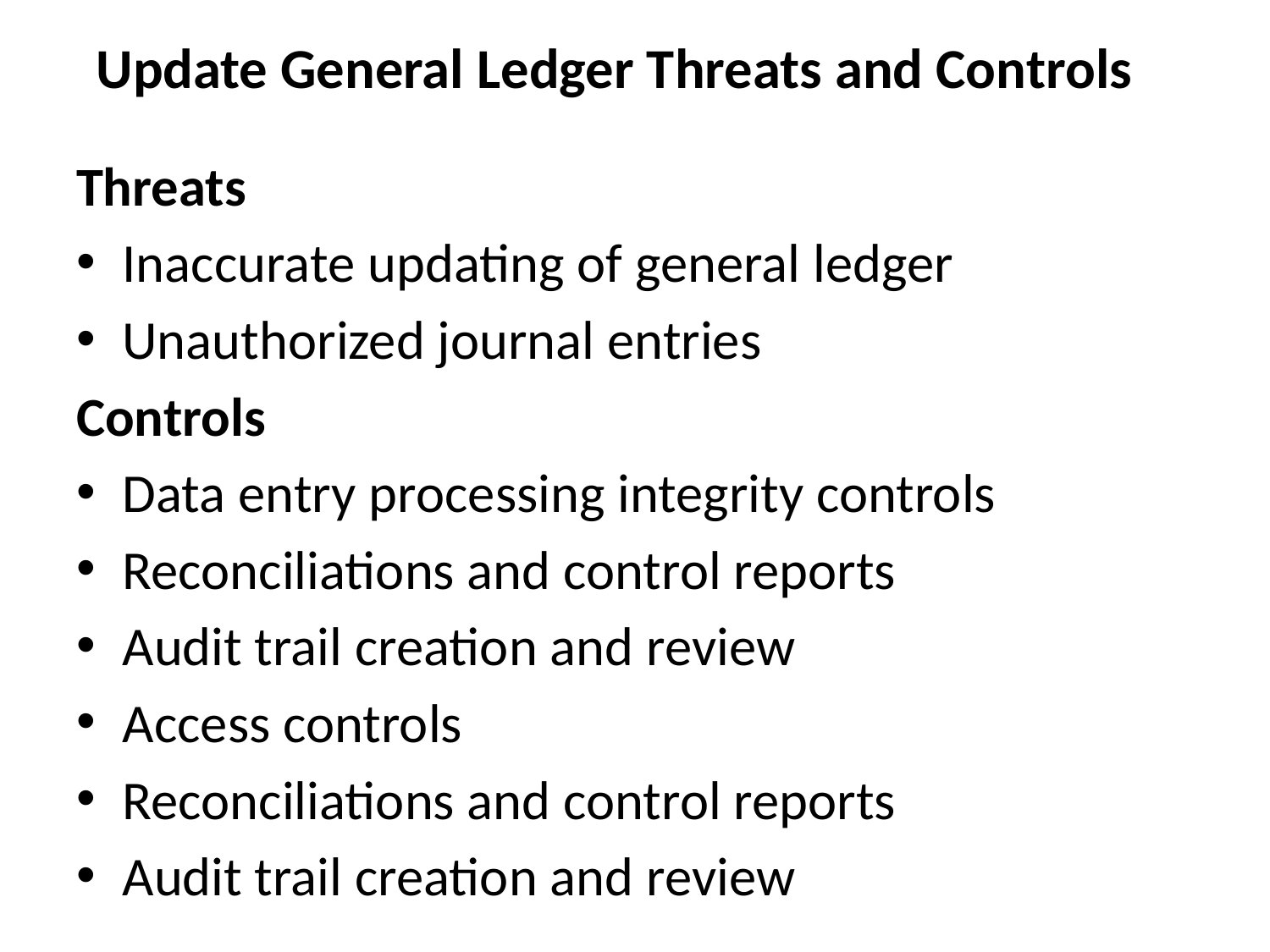

# Update General Ledger Threats and Controls
Threats
Inaccurate updating of general ledger
Unauthorized journal entries
Controls
Data entry processing integrity controls
Reconciliations and control reports
Audit trail creation and review
Access controls
Reconciliations and control reports
Audit trail creation and review